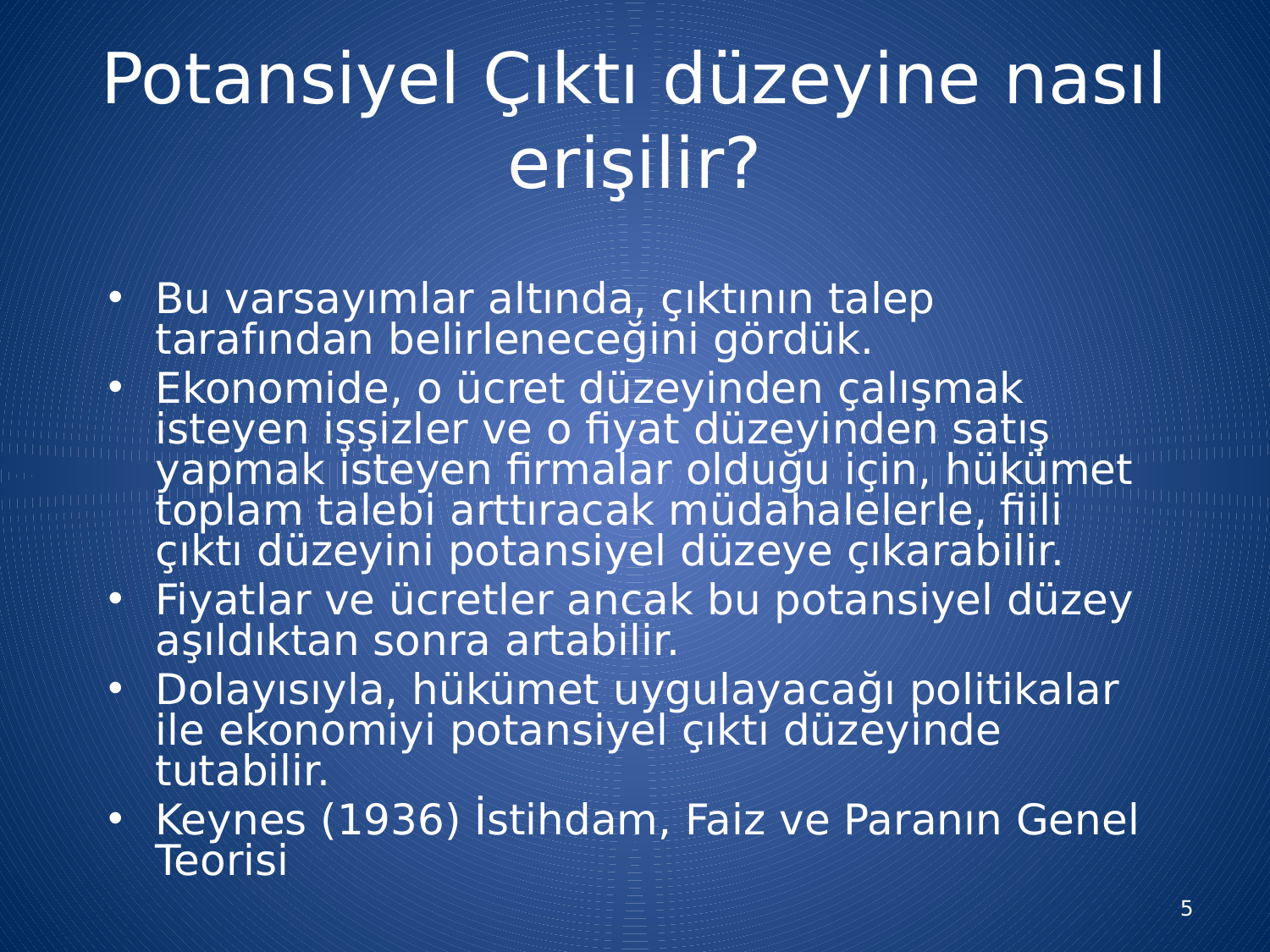

# Potansiyel Çıktı düzeyine nasıl erişilir?
Bu varsayımlar altında, çıktının talep tarafından belirleneceğini gördük.
Ekonomide, o ücret düzeyinden çalışmak isteyen işşizler ve o fiyat düzeyinden satış yapmak isteyen firmalar olduğu için, hükümet toplam talebi arttıracak müdahalelerle, fiili çıktı düzeyini potansiyel düzeye çıkarabilir.
Fiyatlar ve ücretler ancak bu potansiyel düzey aşıldıktan sonra artabilir.
Dolayısıyla, hükümet uygulayacağı politikalar ile ekonomiyi potansiyel çıktı düzeyinde tutabilir.
Keynes (1936) İstihdam, Faiz ve Paranın Genel Teorisi
5